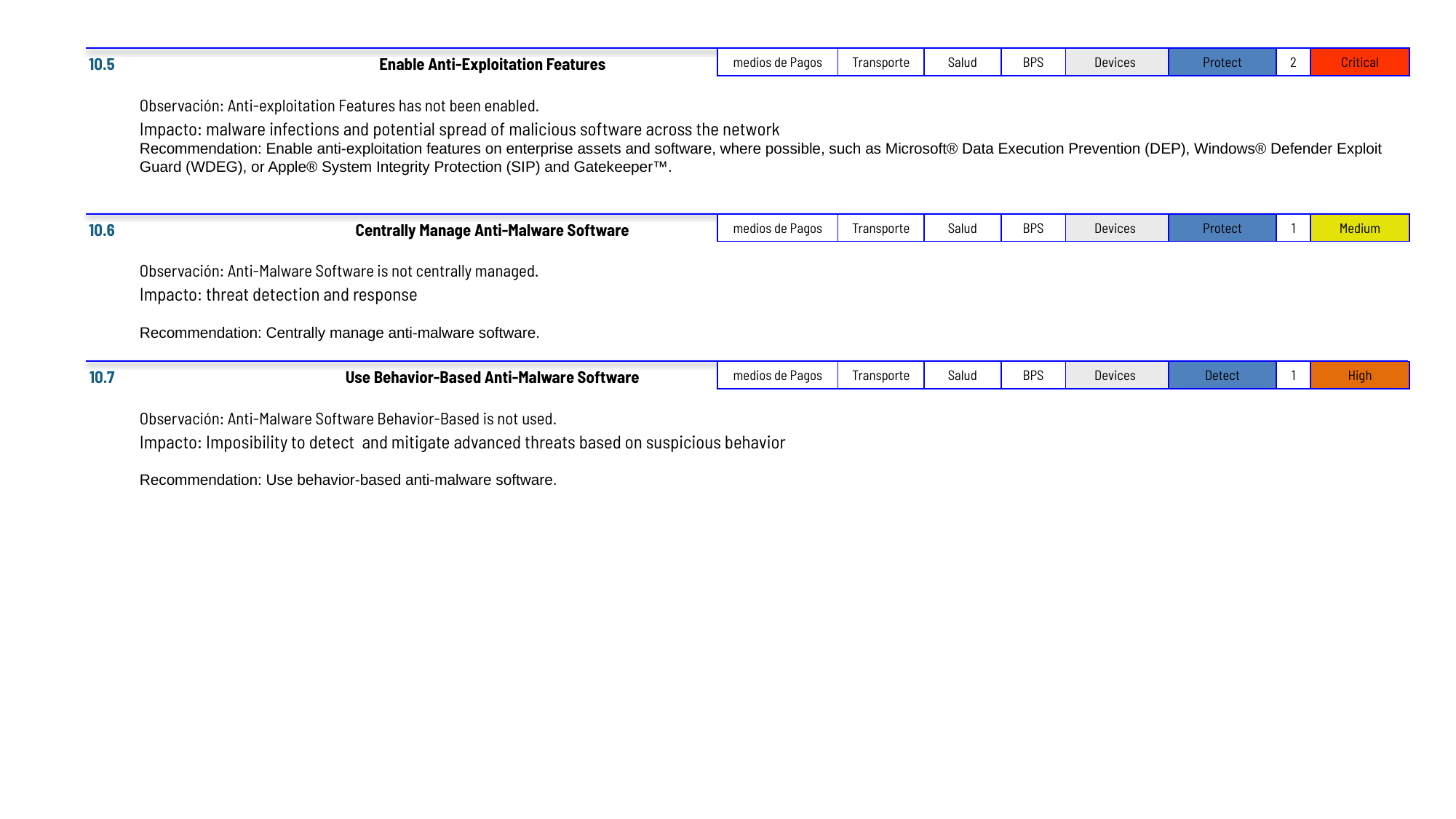

10.5
Enable Anti-Exploitation Features
| medios de Pagos | Transporte | Salud | BPS |
| --- | --- | --- | --- |
| Devices | Protect | 2 | Critical |
| --- | --- | --- | --- |
Observación: Anti-exploitation Features has not been enabled.
Impacto: malware infections and potential spread of malicious software across the network
Recommendation: Enable anti-exploitation features on enterprise assets and software, where possible, such as Microsoft® Data Execution Prevention (DEP), Windows® Defender Exploit Guard (WDEG), or Apple® System Integrity Protection (SIP) and Gatekeeper™.
10.6
Centrally Manage Anti-Malware Software
| medios de Pagos | Transporte | Salud | BPS |
| --- | --- | --- | --- |
| Devices | Protect | 1 | Medium |
| --- | --- | --- | --- |
Observación: Anti-Malware Software is not centrally managed.
Impacto: threat detection and response
Recommendation: Centrally manage anti-malware software.
10.7
Use Behavior-Based Anti-Malware Software
| medios de Pagos | Transporte | Salud | BPS |
| --- | --- | --- | --- |
| Devices | Detect | 1 | High |
| --- | --- | --- | --- |
Observación: Anti-Malware Software Behavior-Based is not used.
Impacto: Imposibility to detect  and mitigate advanced threats based on suspicious behavior
Recommendation: Use behavior-based anti-malware software.